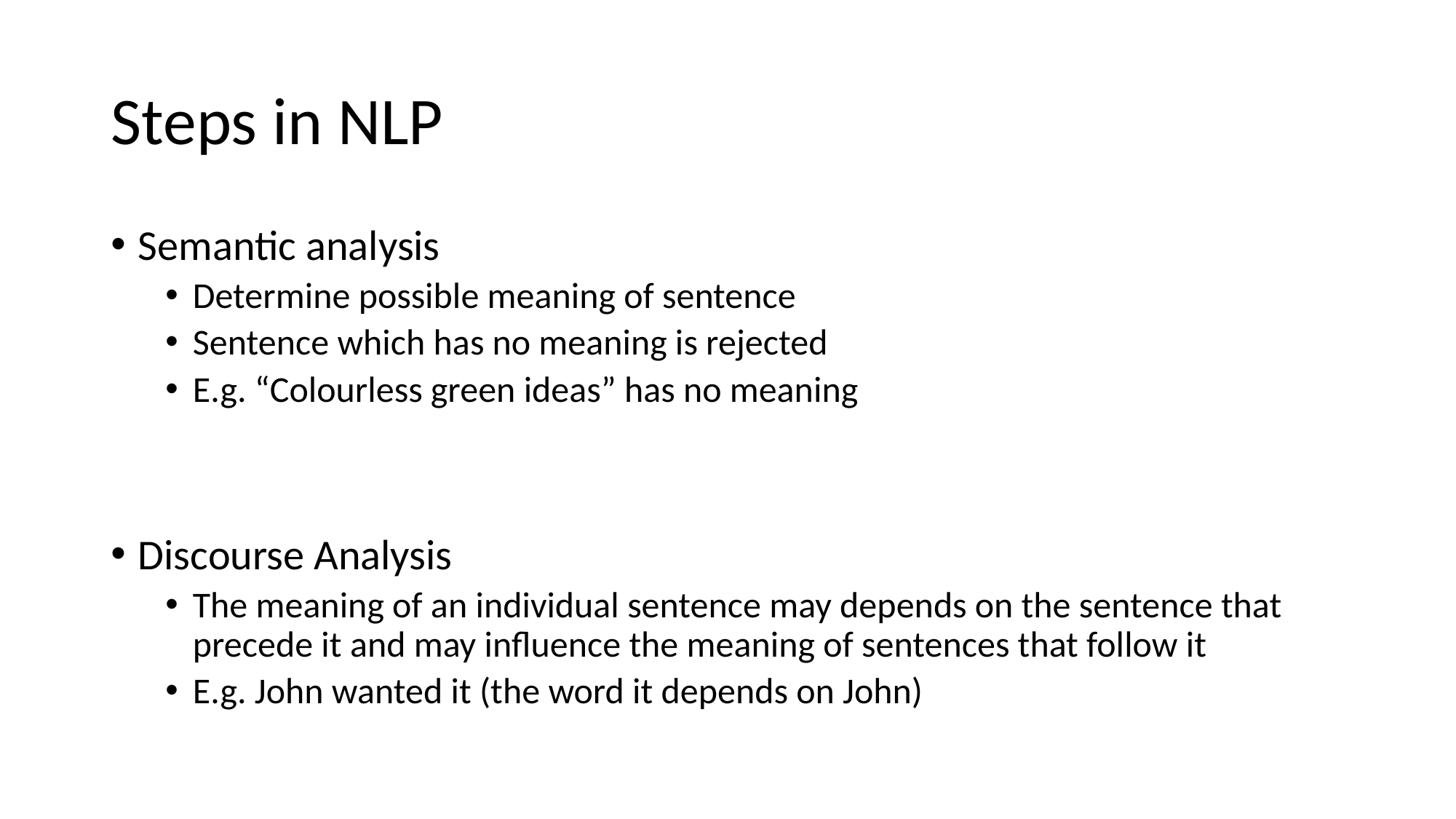

# Steps in NLP
Semantic analysis
Determine possible meaning of sentence
Sentence which has no meaning is rejected
E.g. “Colourless green ideas” has no meaning

Discourse Analysis
The meaning of an individual sentence may depends on the sentence that precede it and may influence the meaning of sentences that follow it
E.g. John wanted it (the word it depends on John)